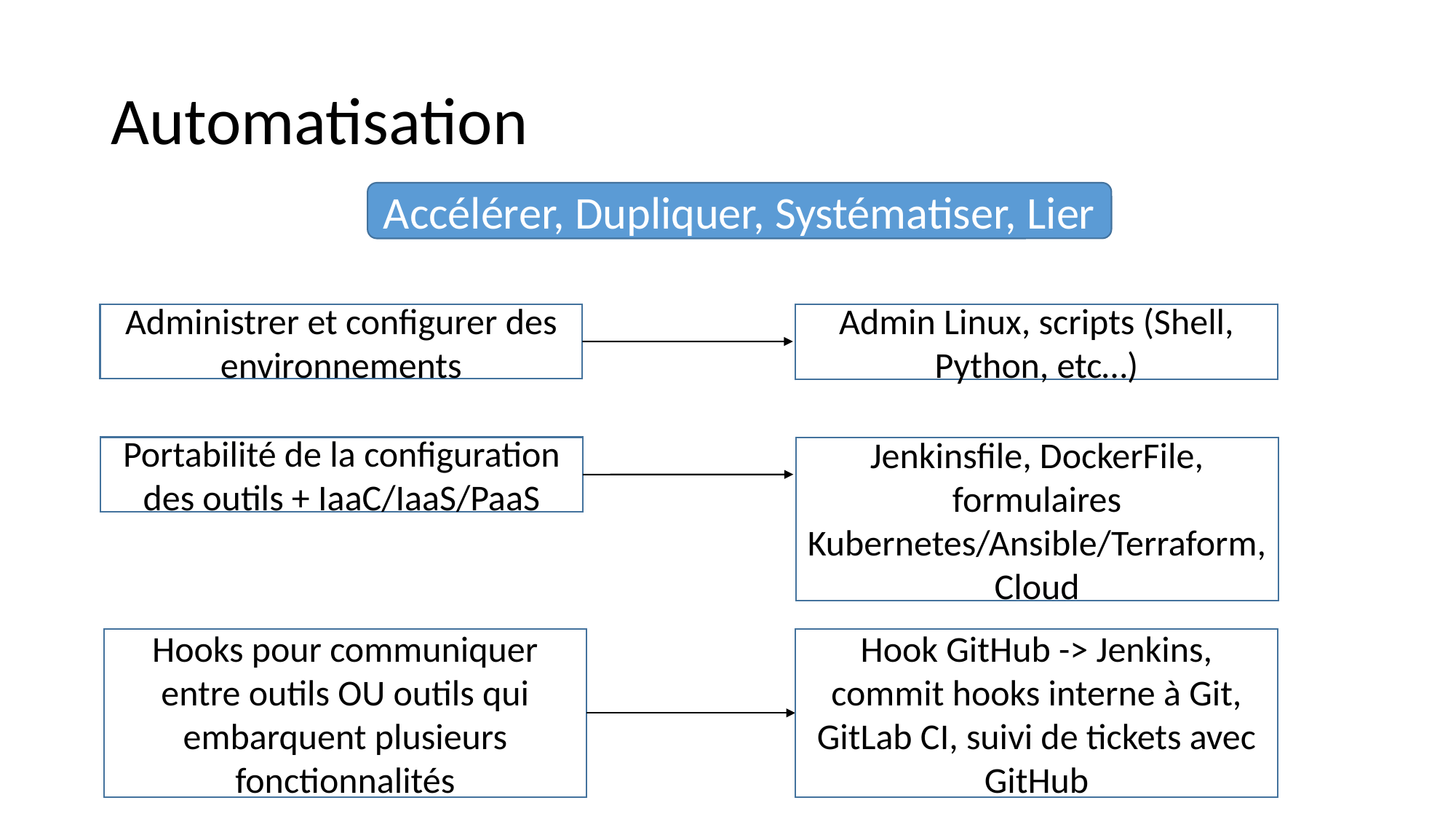

# Automatisation
Accélérer, Dupliquer, Systématiser, Lier
Administrer et configurer des environnements
Admin Linux, scripts (Shell, Python, etc…)
Portabilité de la configuration des outils + IaaC/IaaS/PaaS
Jenkinsfile, DockerFile, formulaires Kubernetes/Ansible/Terraform, Cloud
Hook GitHub -> Jenkins, commit hooks interne à Git, GitLab CI, suivi de tickets avec GitHub
Hooks pour communiquer entre outils OU outils qui embarquent plusieurs fonctionnalités